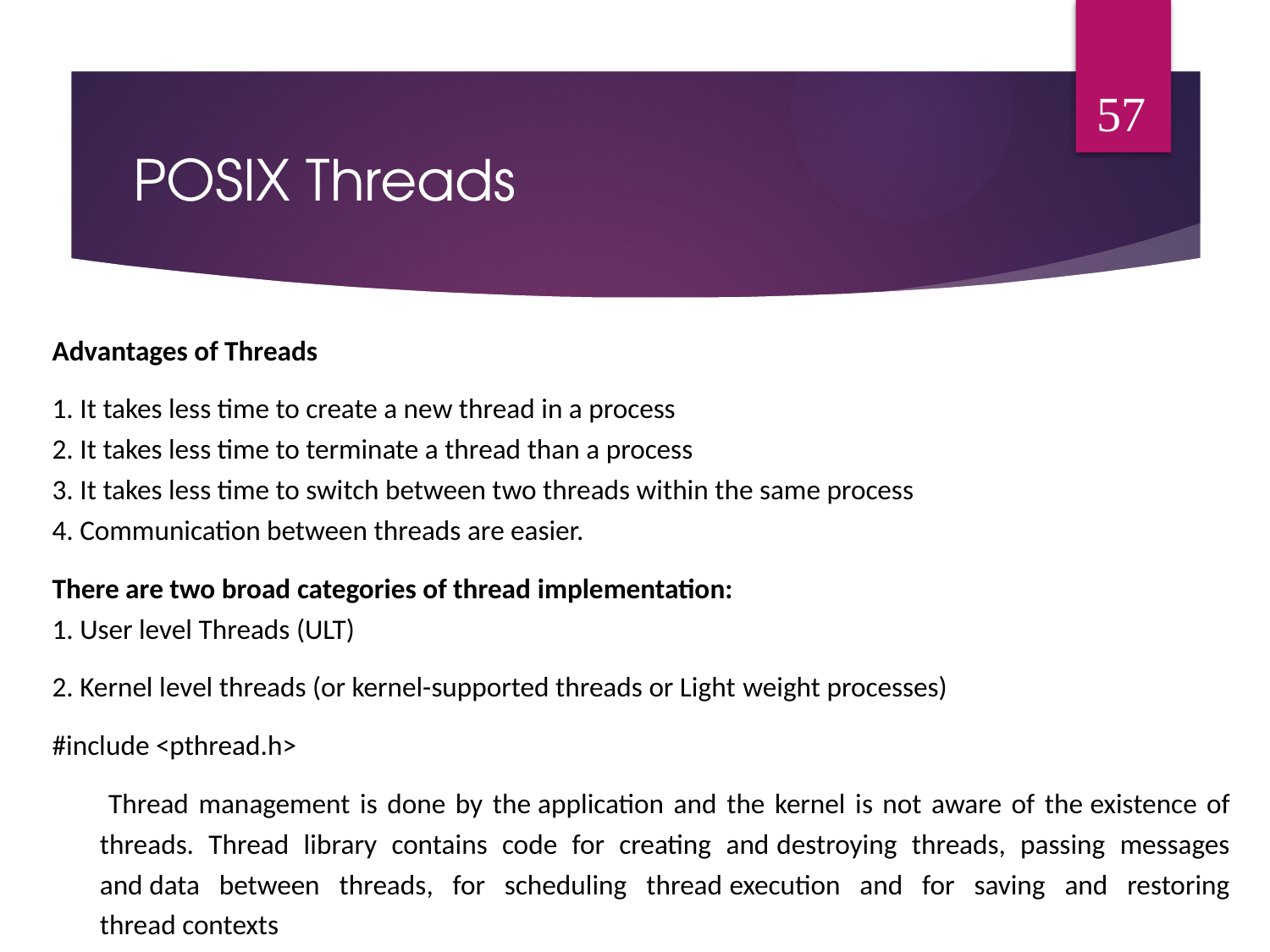

57
# POSIX Threads
Advantages of Threads
1. It takes less time to create a new thread in a process
2. It takes less time to terminate a thread than a process
3. It takes less time to switch between two threads within the same process
4. Communication between threads are easier.
There are two broad categories of thread implementation:
1. User level Threads (ULT)
2. Kernel level threads (or kernel-supported threads or Light weight processes)
#include <pthread.h>
  Thread management is done by the application and the kernel is not aware of the existence of threads. Thread library contains code for creating and destroying threads, passing messages and data between threads, for scheduling thread execution and for saving and restoring thread contexts